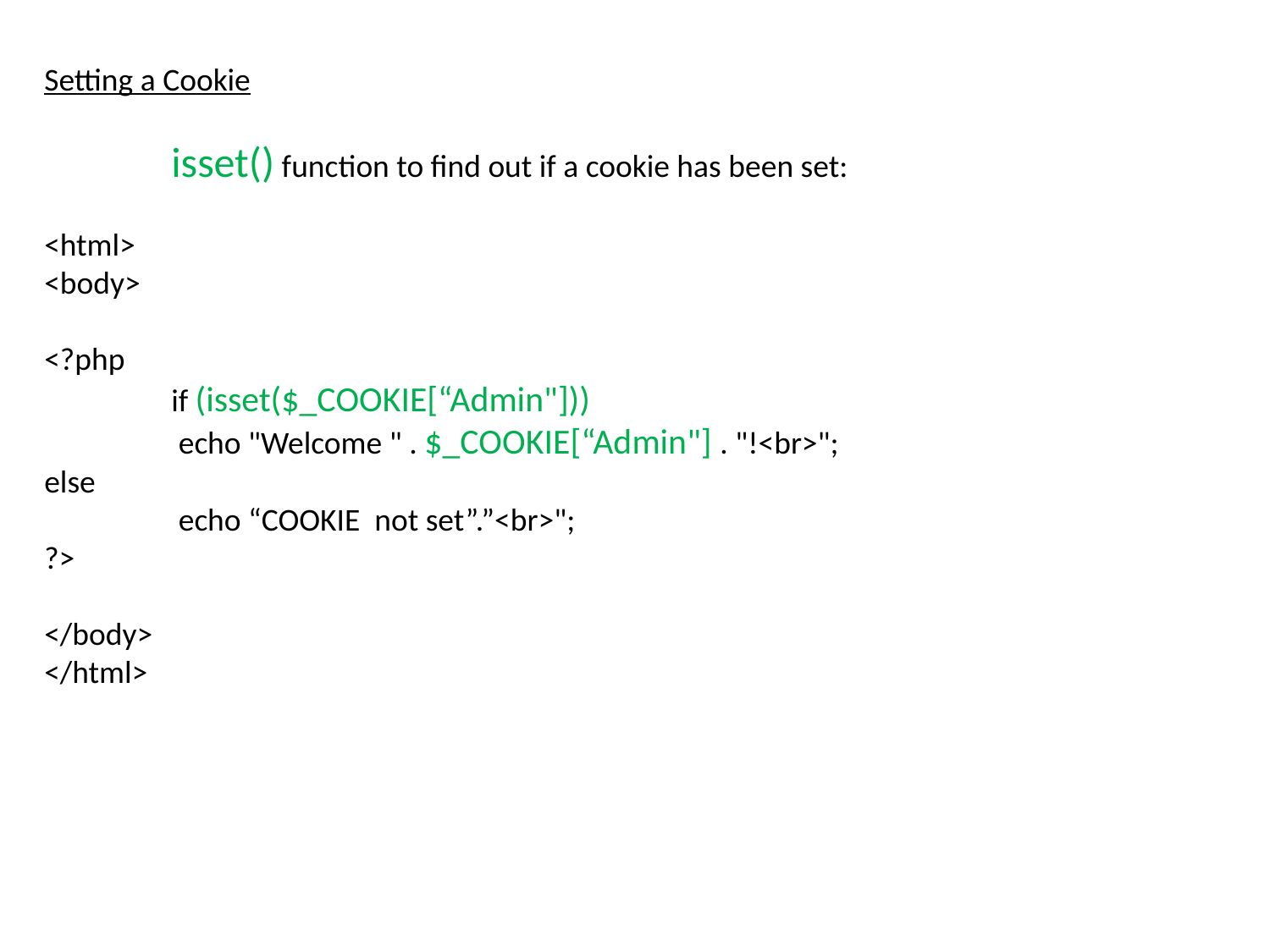

Setting a Cookie

	isset() function to find out if a cookie has been set:

<html>
<body>
<?php
	if (isset($_COOKIE[“Admin"]))
 	 echo "Welcome " . $_COOKIE[“Admin"] . "!<br>";
else
 	 echo “COOKIE  not set”.”<br>";
?>
</body>
</html>